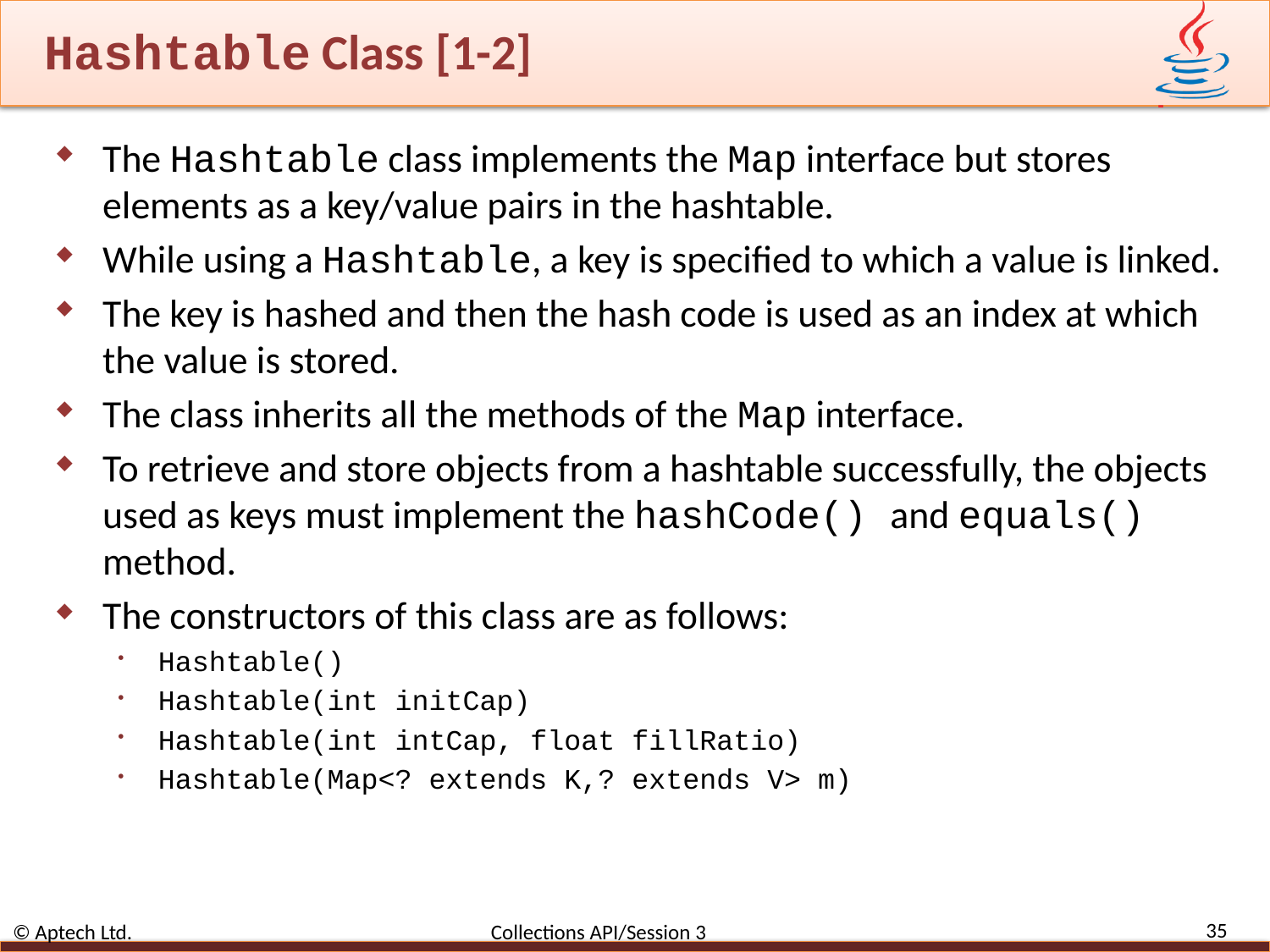

# Hashtable Class [1-2]
The Hashtable class implements the Map interface but stores elements as a key/value pairs in the hashtable.
While using a Hashtable, a key is specified to which a value is linked.
The key is hashed and then the hash code is used as an index at which the value is stored.
The class inherits all the methods of the Map interface.
To retrieve and store objects from a hashtable successfully, the objects used as keys must implement the hashCode() and equals() method.
The constructors of this class are as follows:
Hashtable()
Hashtable(int initCap)
Hashtable(int intCap, float fillRatio)
Hashtable(Map<? extends K,? extends V> m)
35
© Aptech Ltd.                                                                          Collections API/Session 3